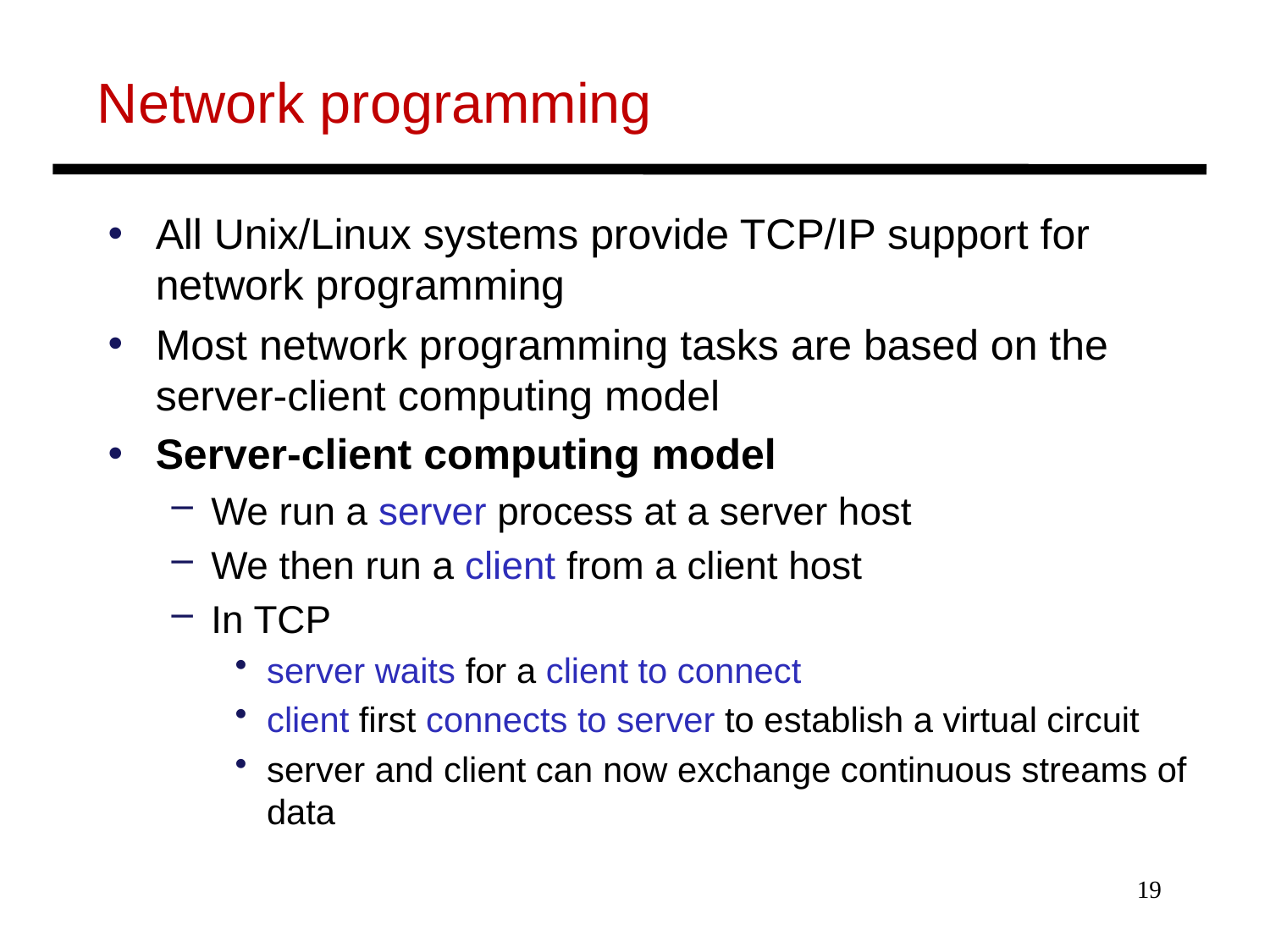

# Network programming
All Unix/Linux systems provide TCP/IP support for network programming
Most network programming tasks are based on the server-client computing model
Server-client computing model
We run a server process at a server host
We then run a client from a client host
In TCP
server waits for a client to connect
client ﬁrst connects to server to establish a virtual circuit
server and client can now exchange continuous streams of data

19